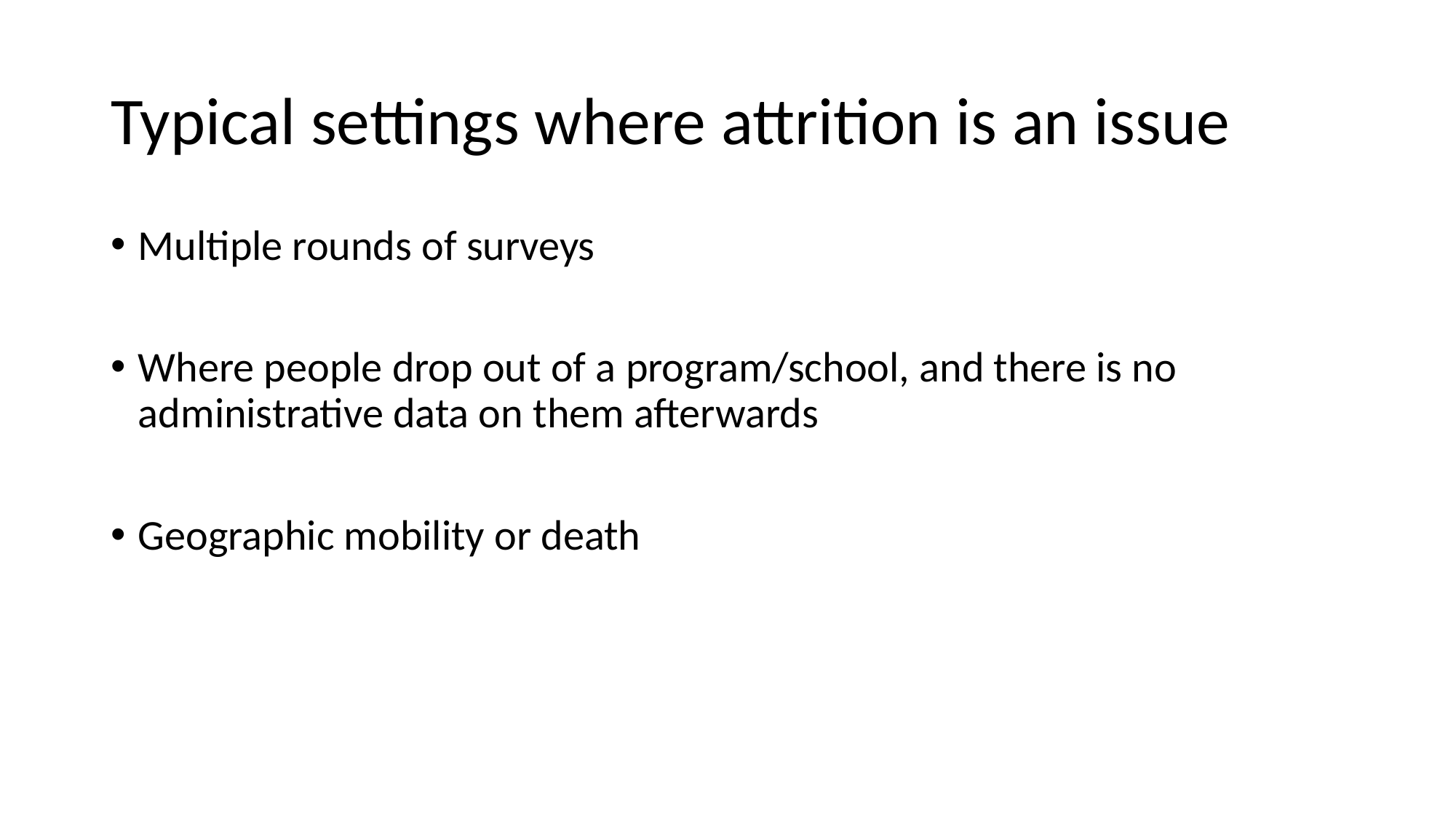

# Typical settings where attrition is an issue
Multiple rounds of surveys

Where people drop out of a program/school, and there is no administrative data on them afterwards

Geographic mobility or death